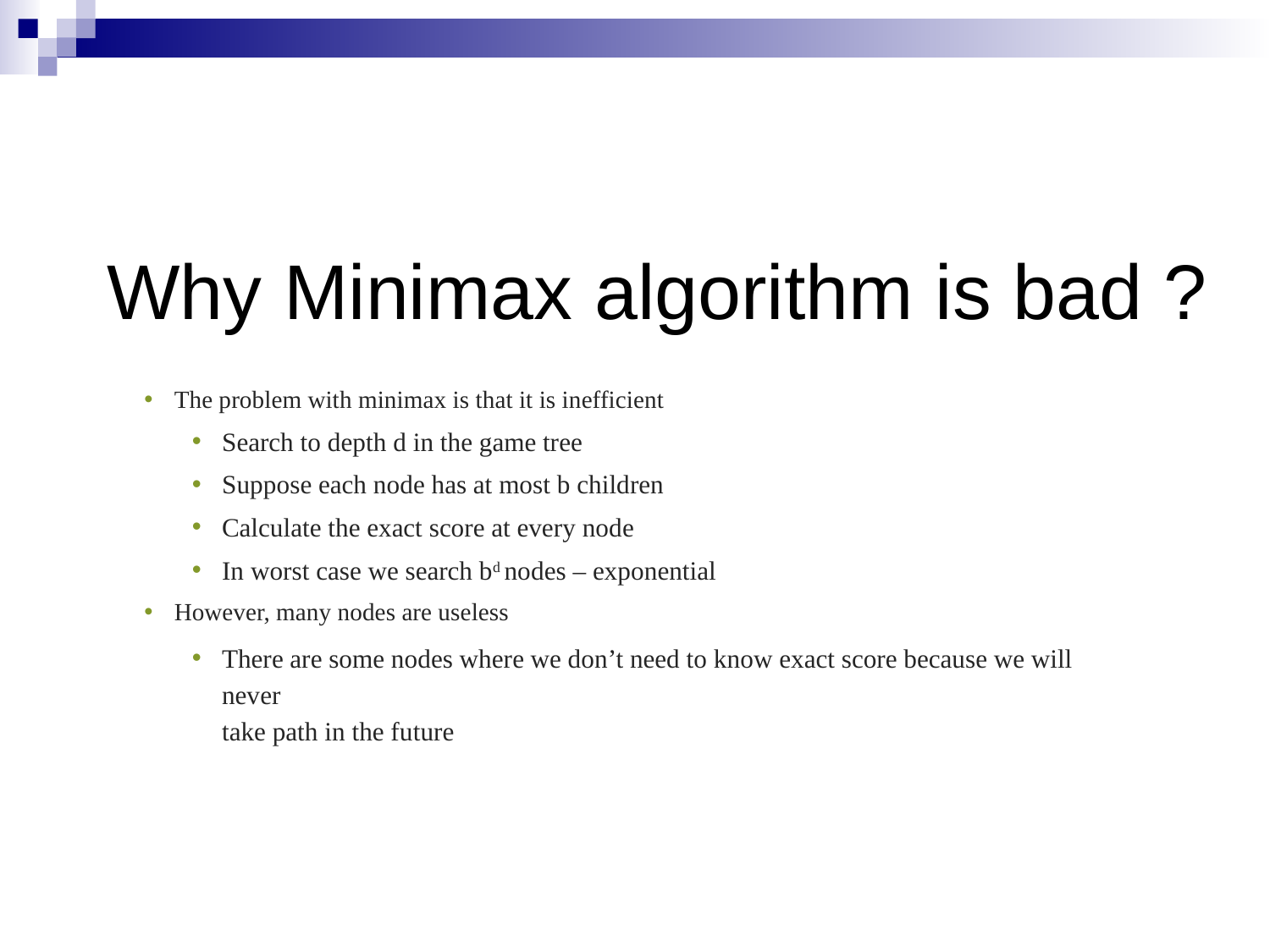

# Why Minimax algorithm is bad ?
The problem with minimax is that it is inefficient
Search to depth d in the game tree
Suppose each node has at most b children
Calculate the exact score at every node
In worst case we search bd nodes – exponential
However, many nodes are useless
There are some nodes where we don’t need to know exact score because we will never
take path in the future